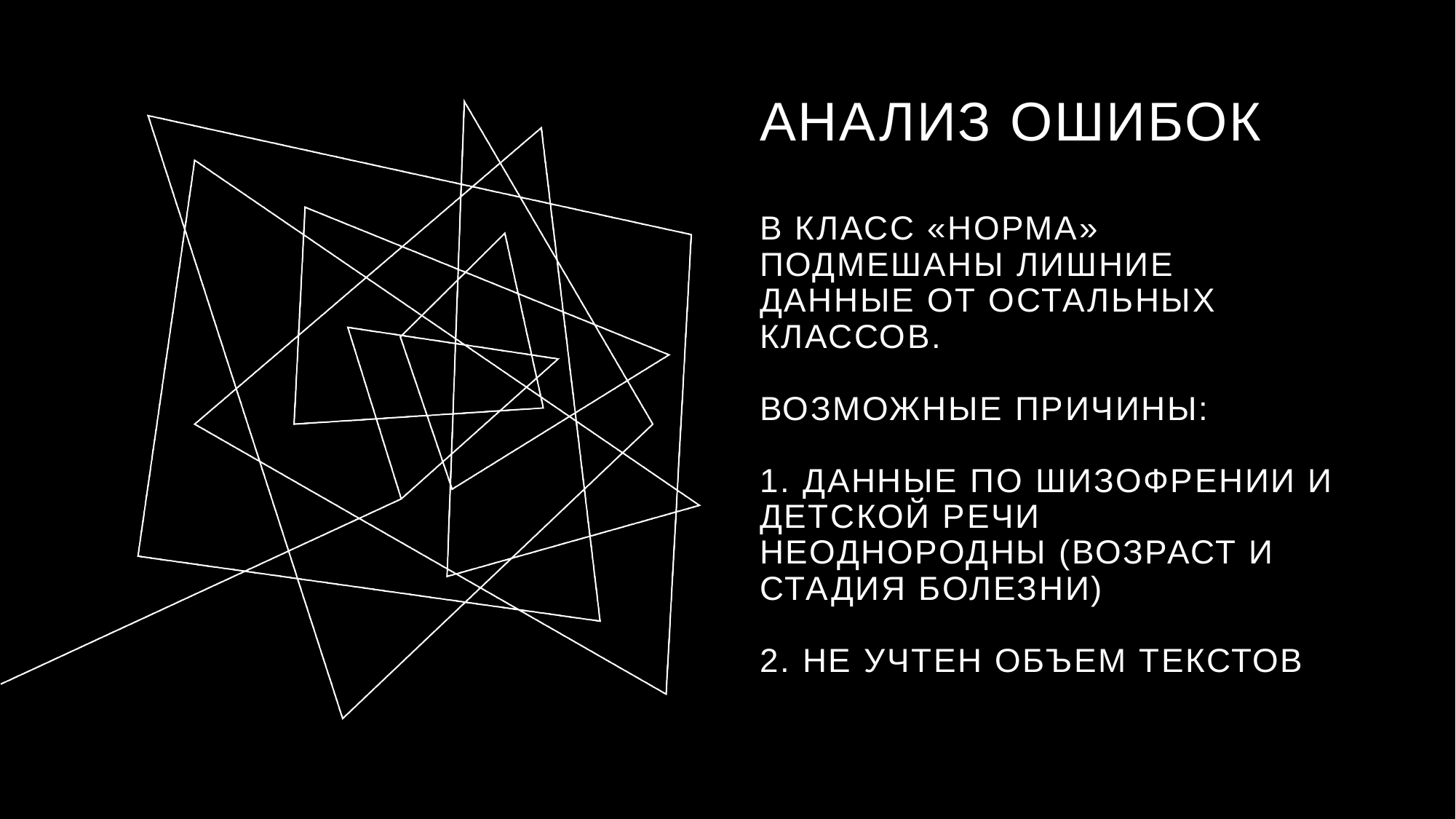

Анализ ошибок
в класс «норма» подмешаны лишние данные от остальных классов.
Возможные причины:

1. данные по шизофрении и детской речи неоднородны (возраст и стадия болезни)

2. не учтен объем текстов